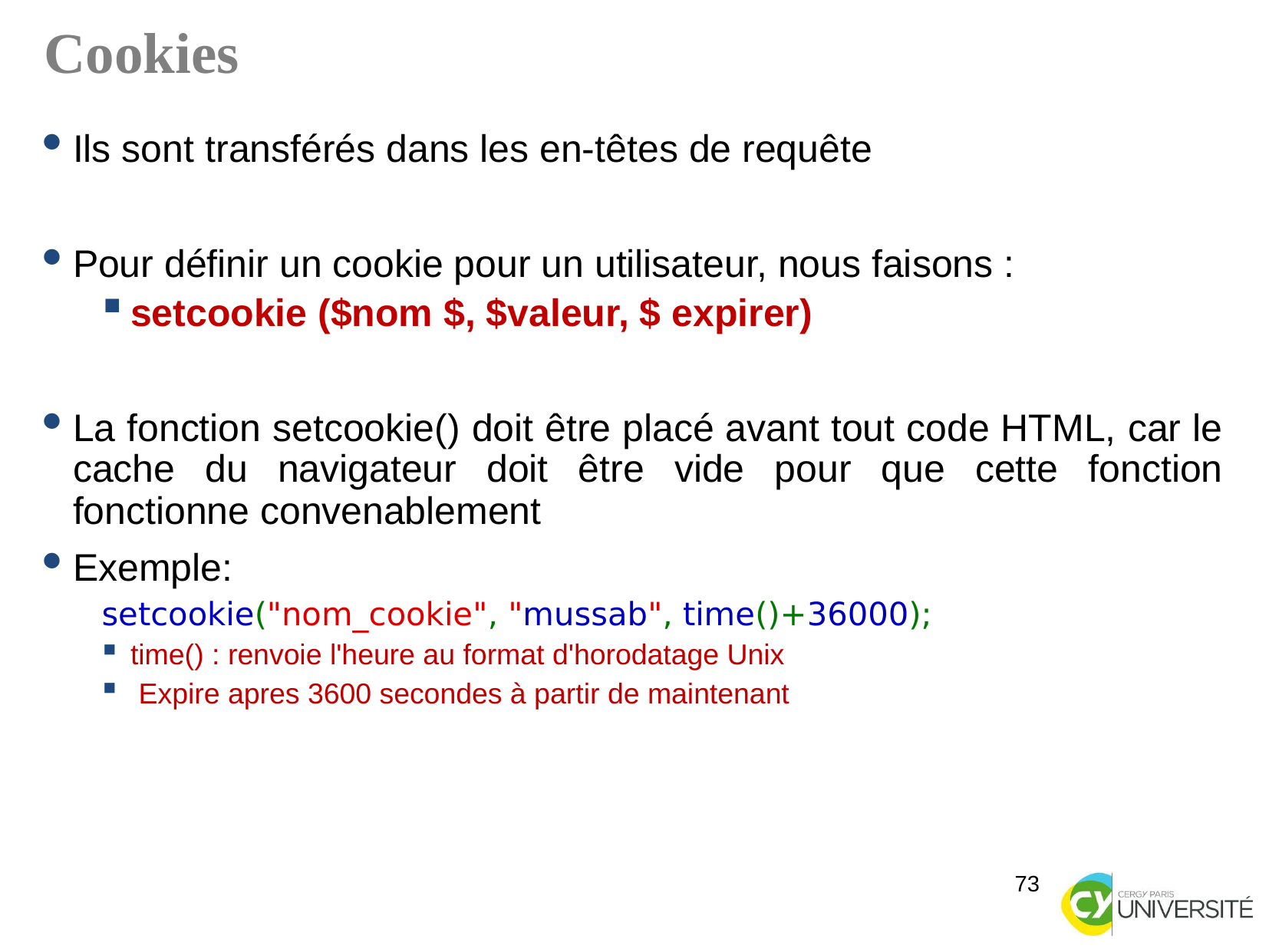

Cookies
Ils sont transférés dans les en-têtes de requête

Pour définir un cookie pour un utilisateur, nous faisons :
setcookie ($nom $, $valeur, $ expirer)

La fonction setcookie() doit être placé avant tout code HTML, car le cache du navigateur doit être vide pour que cette fonction fonctionne convenablement
Exemple:
setcookie("nom_cookie", "mussab", time()+36000);
time() : renvoie l'heure au format d'horodatage Unix
 Expire apres 3600 secondes à partir de maintenant